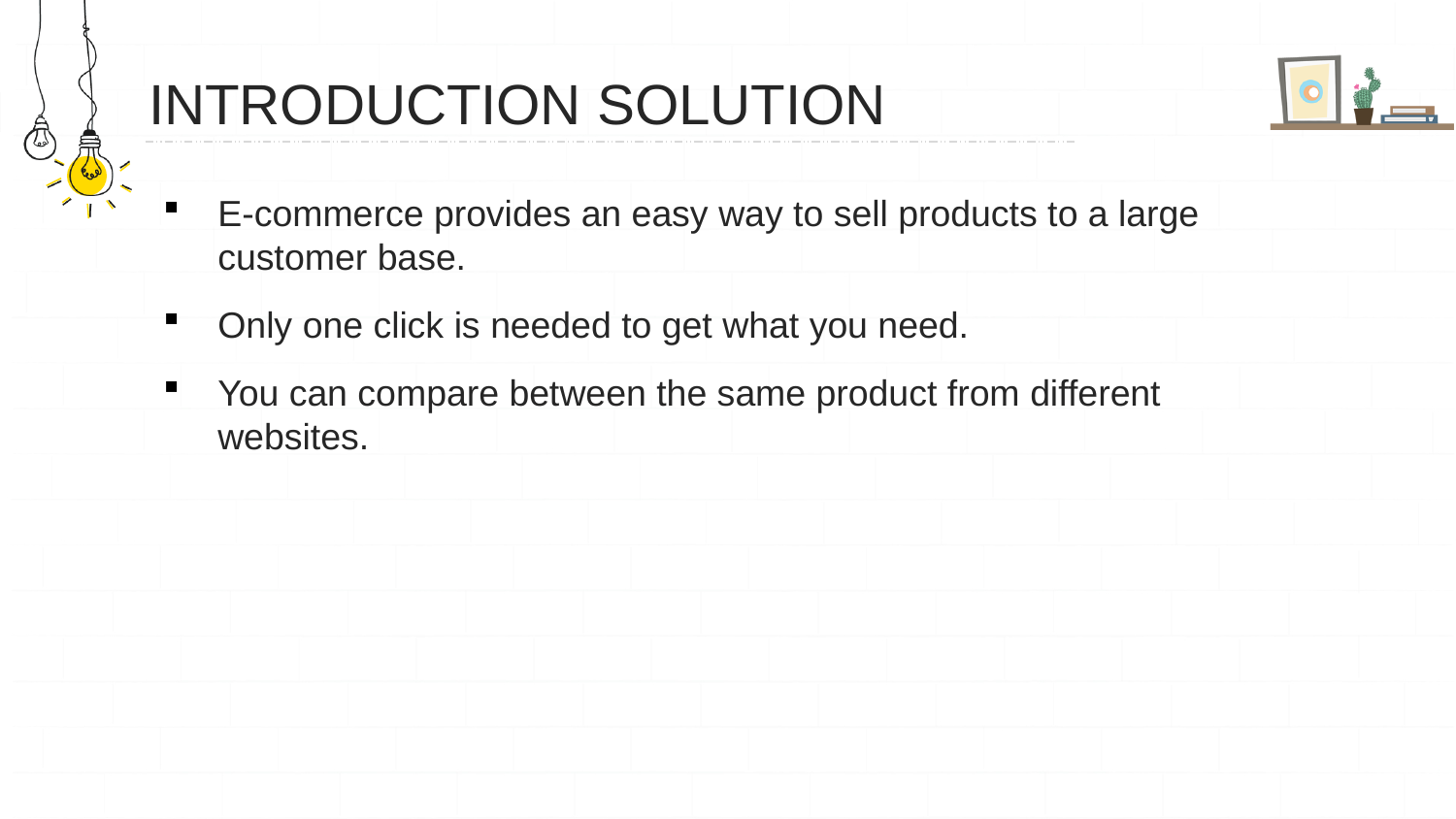

# Introduction Solution
E-commerce provides an easy way to sell products to a large customer base.
Only one click is needed to get what you need.
You can compare between the same product from different websites.